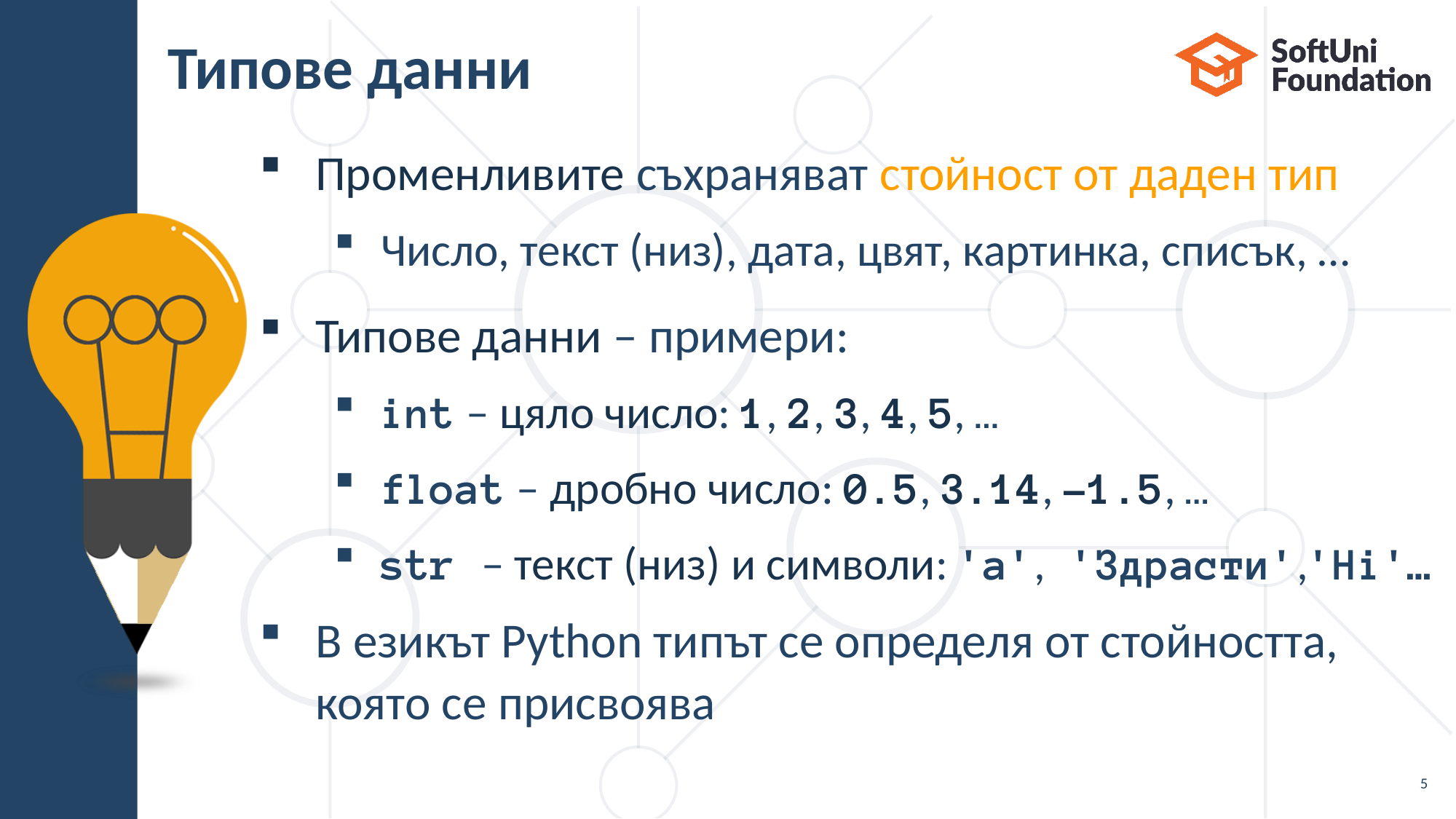

# Типове данни
Променливите съхраняват стойност от даден тип
Число, текст (низ), дата, цвят, картинка, списък, …
Типове данни – примери:
int – цяло число: 1, 2, 3, 4, 5, …
float – дробно число: 0.5, 3.14, -1.5, …
str – текст (низ) и символи: 'a', 'Здрасти','Hi'…
В езикът Python типът се определя от стойността, която се присвоява

5